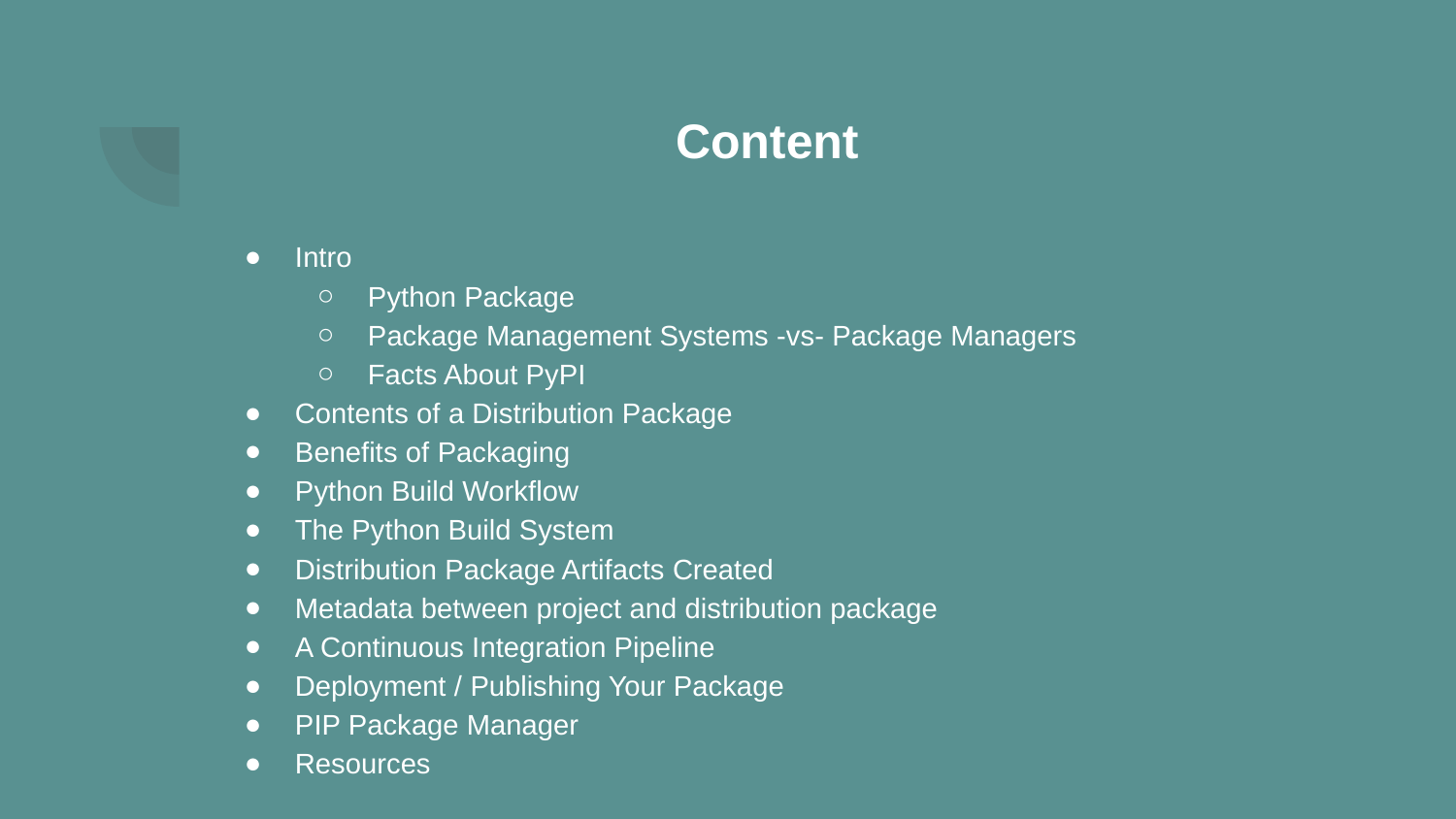

# Content
Intro
Python Package
Package Management Systems -vs- Package Managers
Facts About PyPI
Contents of a Distribution Package
Benefits of Packaging
Python Build Workflow
The Python Build System
Distribution Package Artifacts Created
Metadata between project and distribution package
A Continuous Integration Pipeline
Deployment / Publishing Your Package
PIP Package Manager
Resources